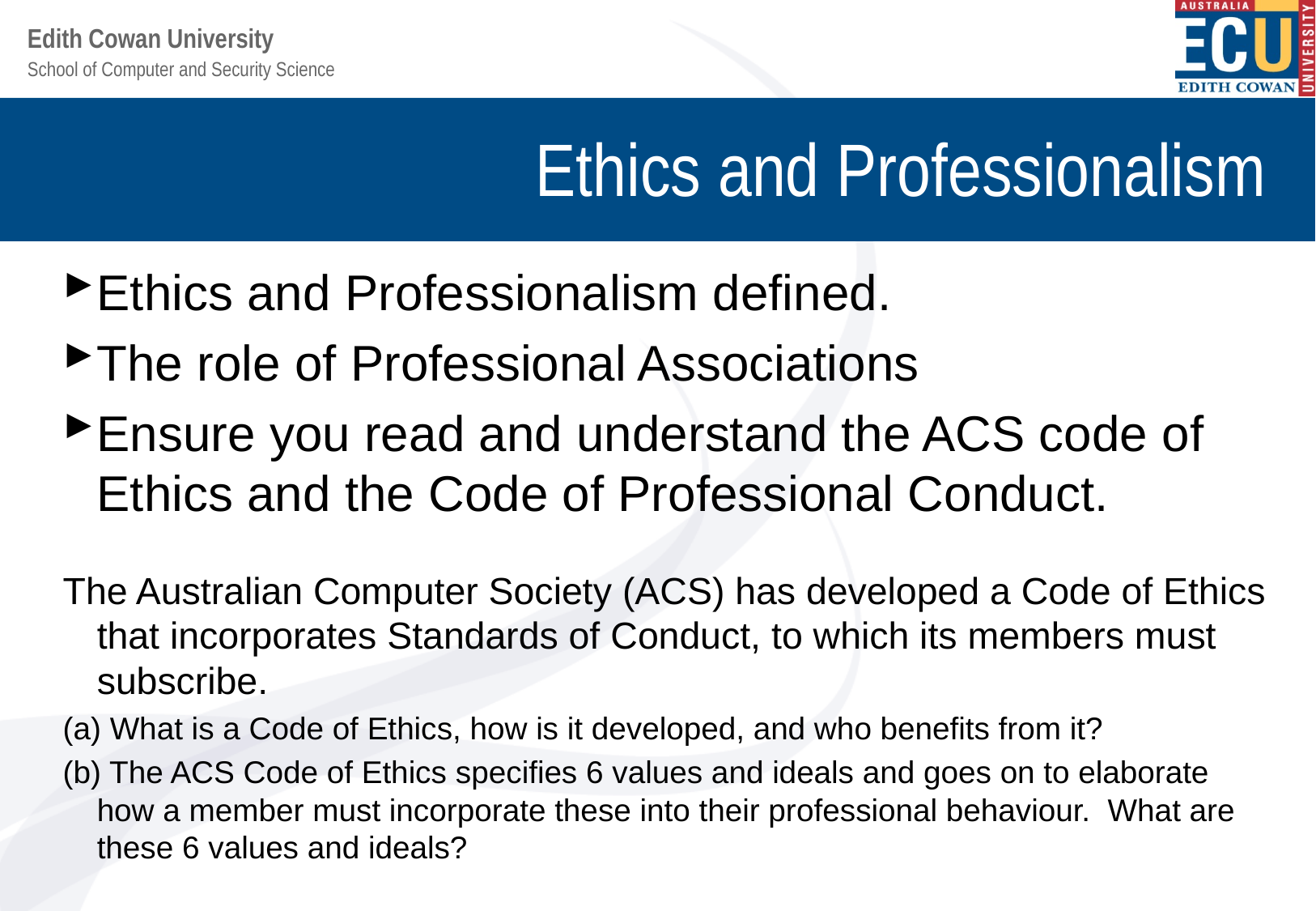

# Ethics and Professionalism
Ethics and Professionalism defined.
The role of Professional Associations
Ensure you read and understand the ACS code of Ethics and the Code of Professional Conduct.

The Australian Computer Society (ACS) has developed a Code of Ethics that incorporates Standards of Conduct, to which its members must subscribe.
(a) What is a Code of Ethics, how is it developed, and who benefits from it?
(b) The ACS Code of Ethics specifies 6 values and ideals and goes on to elaborate how a member must incorporate these into their professional behaviour.  What are these 6 values and ideals?